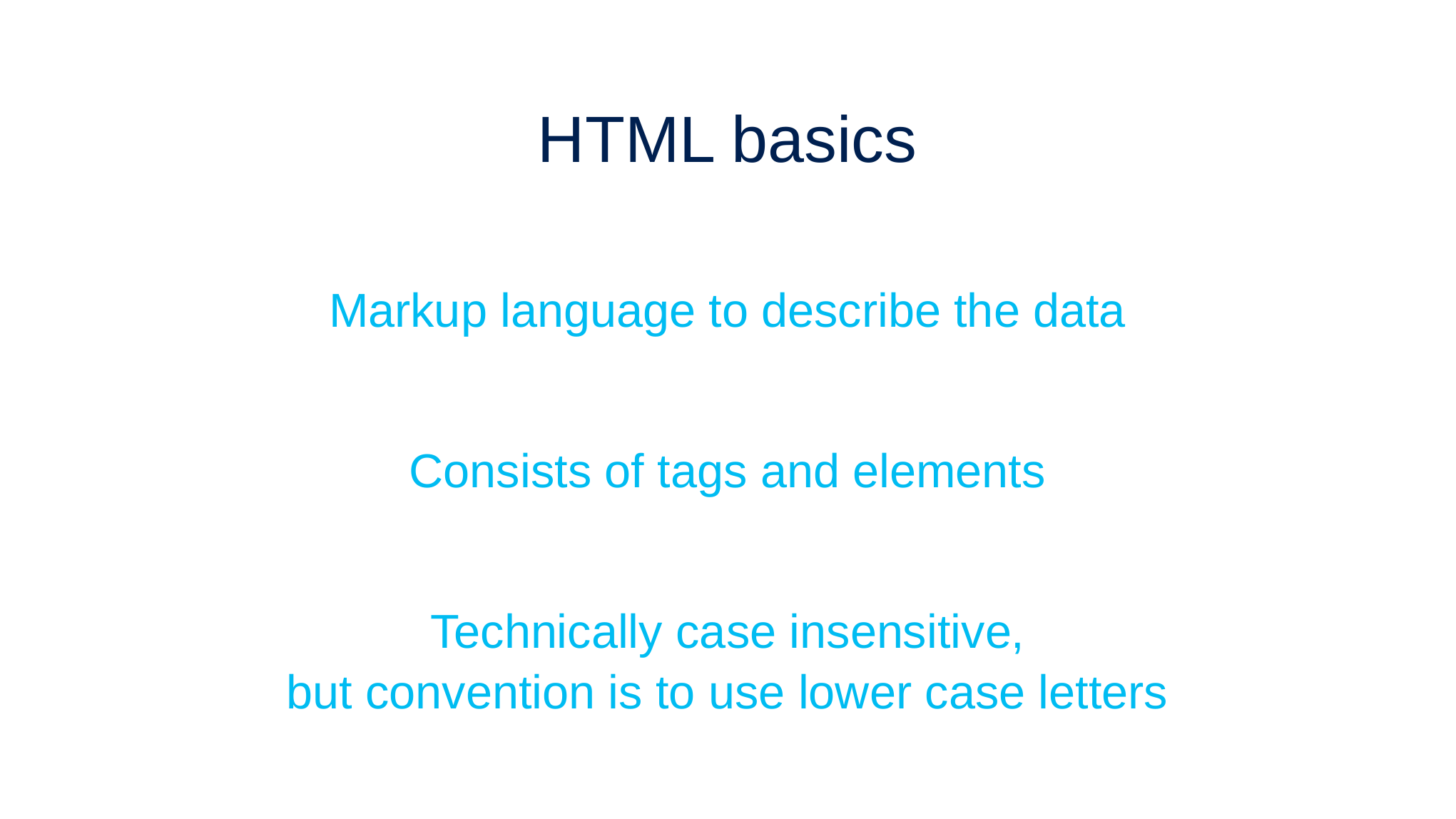

HTML basics
Markup language to describe the data
Consists of tags and elements
Technically case insensitive,
but convention is to use lower case letters